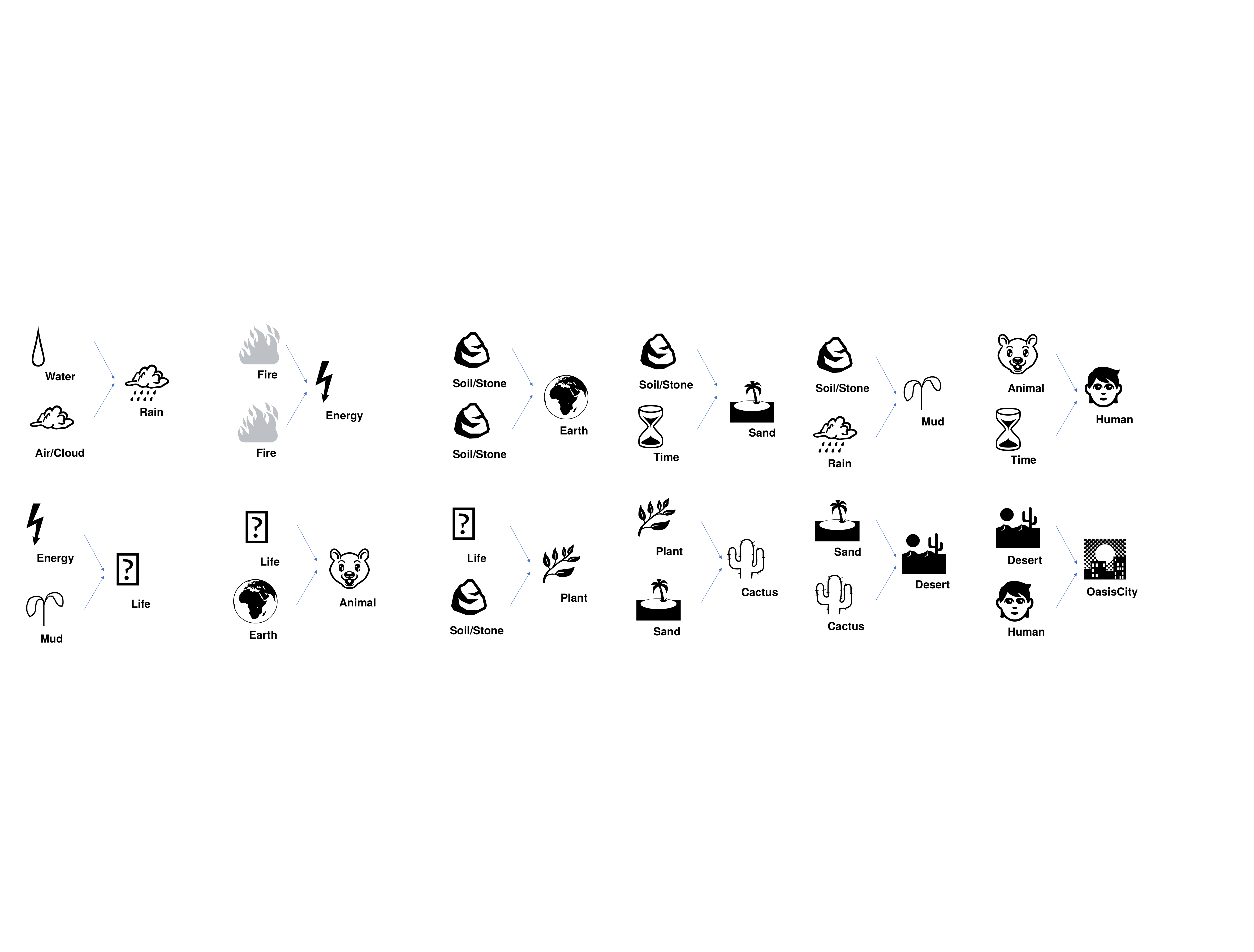

🔥
Fire
💧
Water
🪨
Soil/Stone
🪨
Soil/Stone
🐻
Animal
🪨
Soil/Stone
🌧️
Rain
⚡
Energy
🧑
Human
🌱
Mud
🌍
Earth
🏝️
Sand
🔥
Fire
☁️
Air/Cloud
🪨
Soil/Stone
⌛
Time
⌛
Time
🌧️
Rain
🌿
Plant
🏝️
Sand
⚡
Energy
🏜️
Desert
🧬
Life
🧬
Life
🏜️
Desert
🌵
Cactus
🌇
OasisCity
🌿
Plant
🐻
Animal
🧬
Life
🌵
Cactus
🏝️
Sand
🪨
Soil/Stone
🧑
Human
🌍
Earth
🌱
Mud